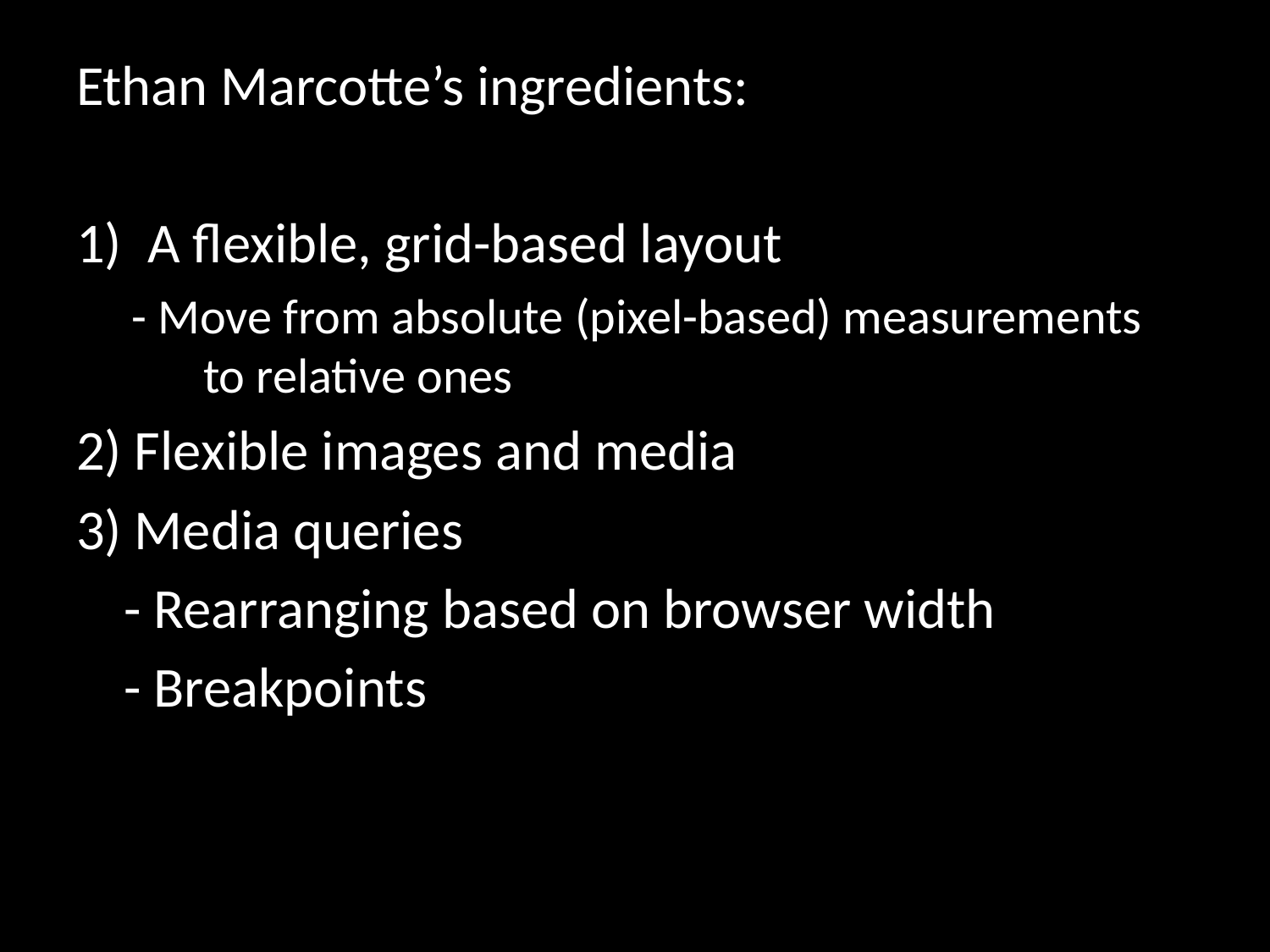

Ethan Marcotte’s ingredients:

A flexible, grid-based layout
- Move from absolute (pixel-based) measurements to relative ones
2) Flexible images and media
3) Media queries
	- Rearranging based on browser width
	- Breakpoints